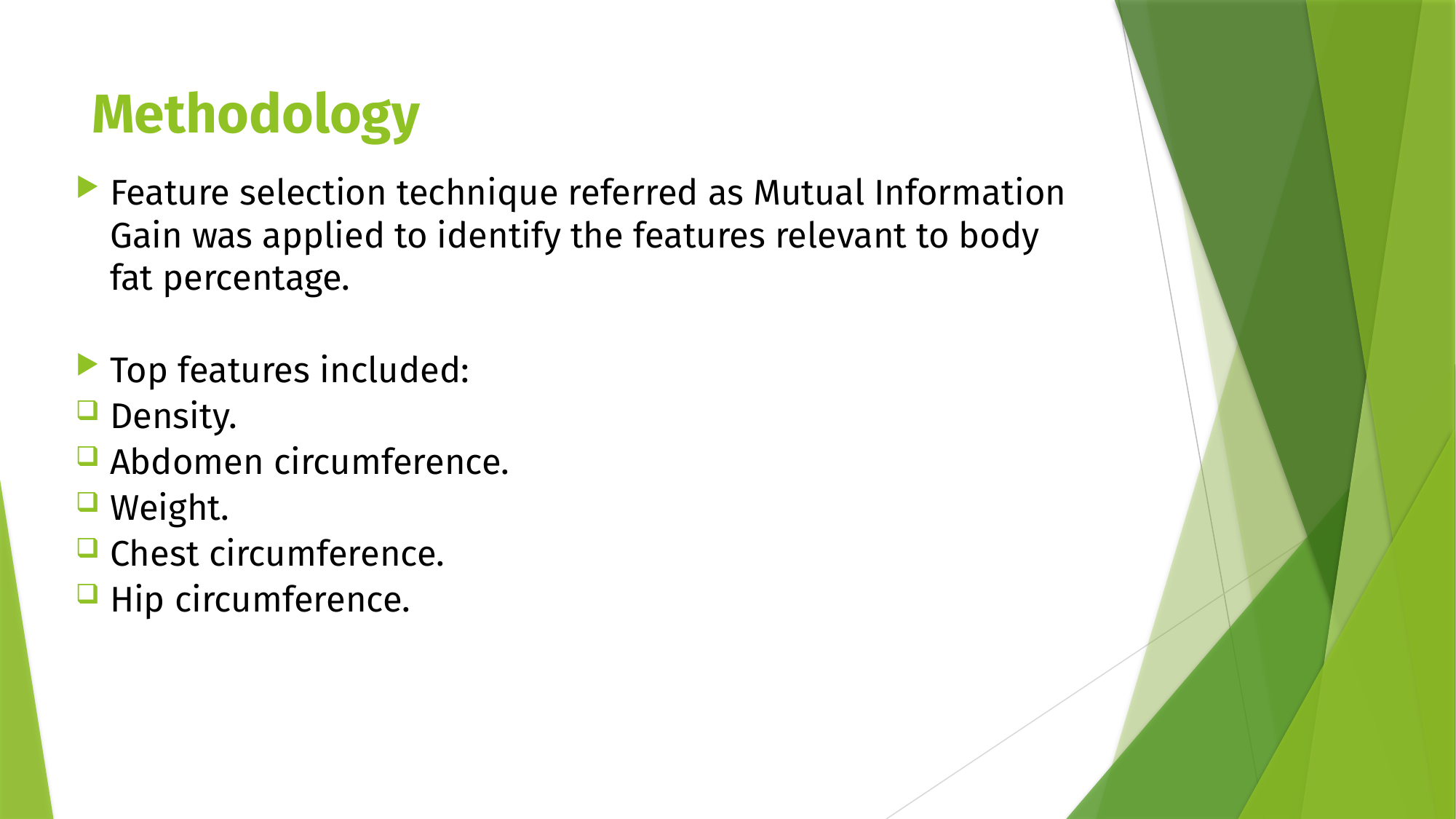

# Methodology
Feature selection technique referred as Mutual Information Gain was applied to identify the features relevant to body fat percentage.

Top features included:
Density.
Abdomen circumference.
Weight.
Chest circumference.
Hip circumference.